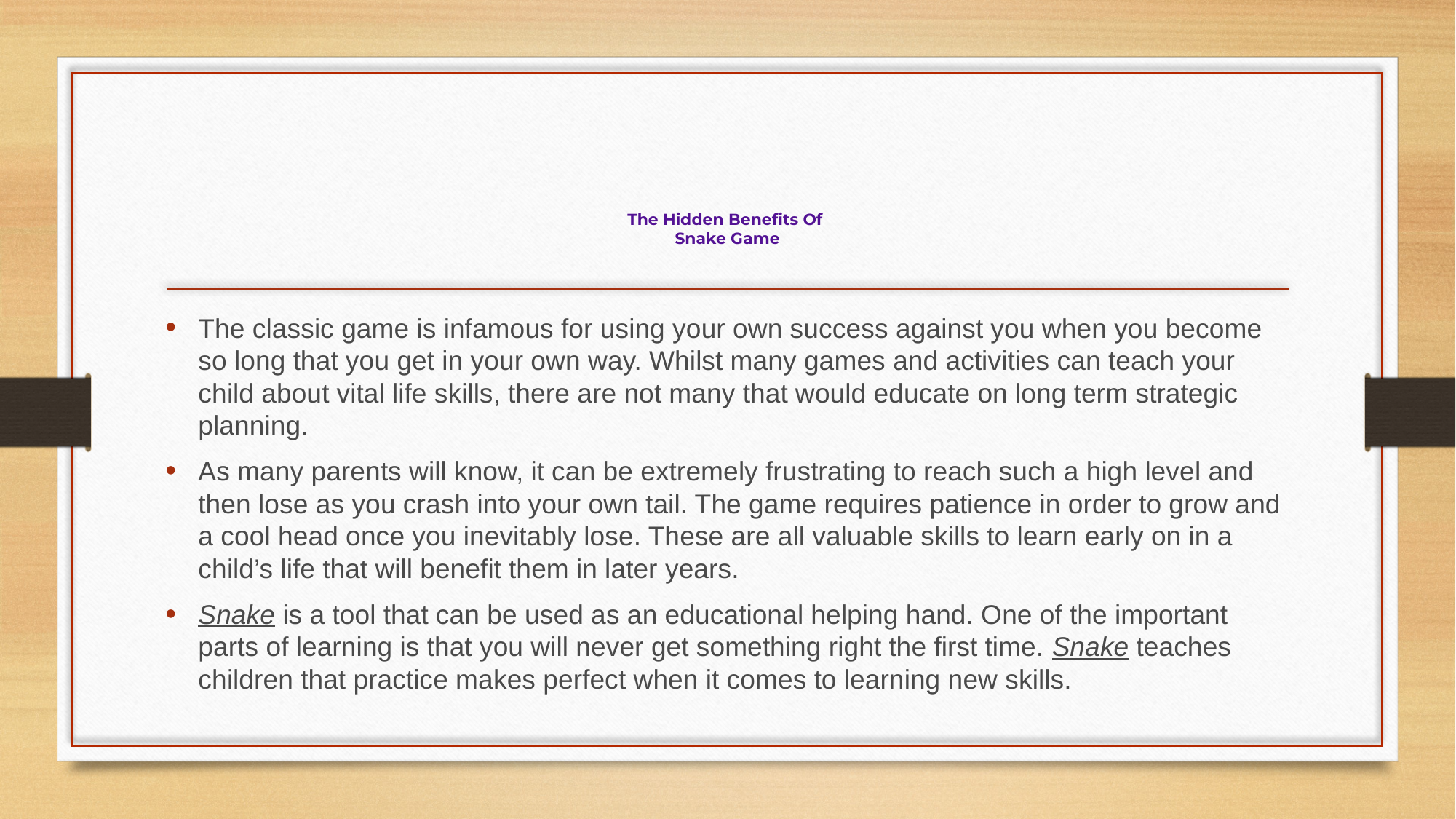

# The Hidden Benefits Of Snake Game
The classic game is infamous for using your own success against you when you become so long that you get in your own way. Whilst many games and activities can teach your child about vital life skills, there are not many that would educate on long term strategic planning.
As many parents will know, it can be extremely frustrating to reach such a high level and then lose as you crash into your own tail. The game requires patience in order to grow and a cool head once you inevitably lose. These are all valuable skills to learn early on in a child’s life that will benefit them in later years.
Snake is a tool that can be used as an educational helping hand. One of the important parts of learning is that you will never get something right the first time. Snake teaches children that practice makes perfect when it comes to learning new skills.